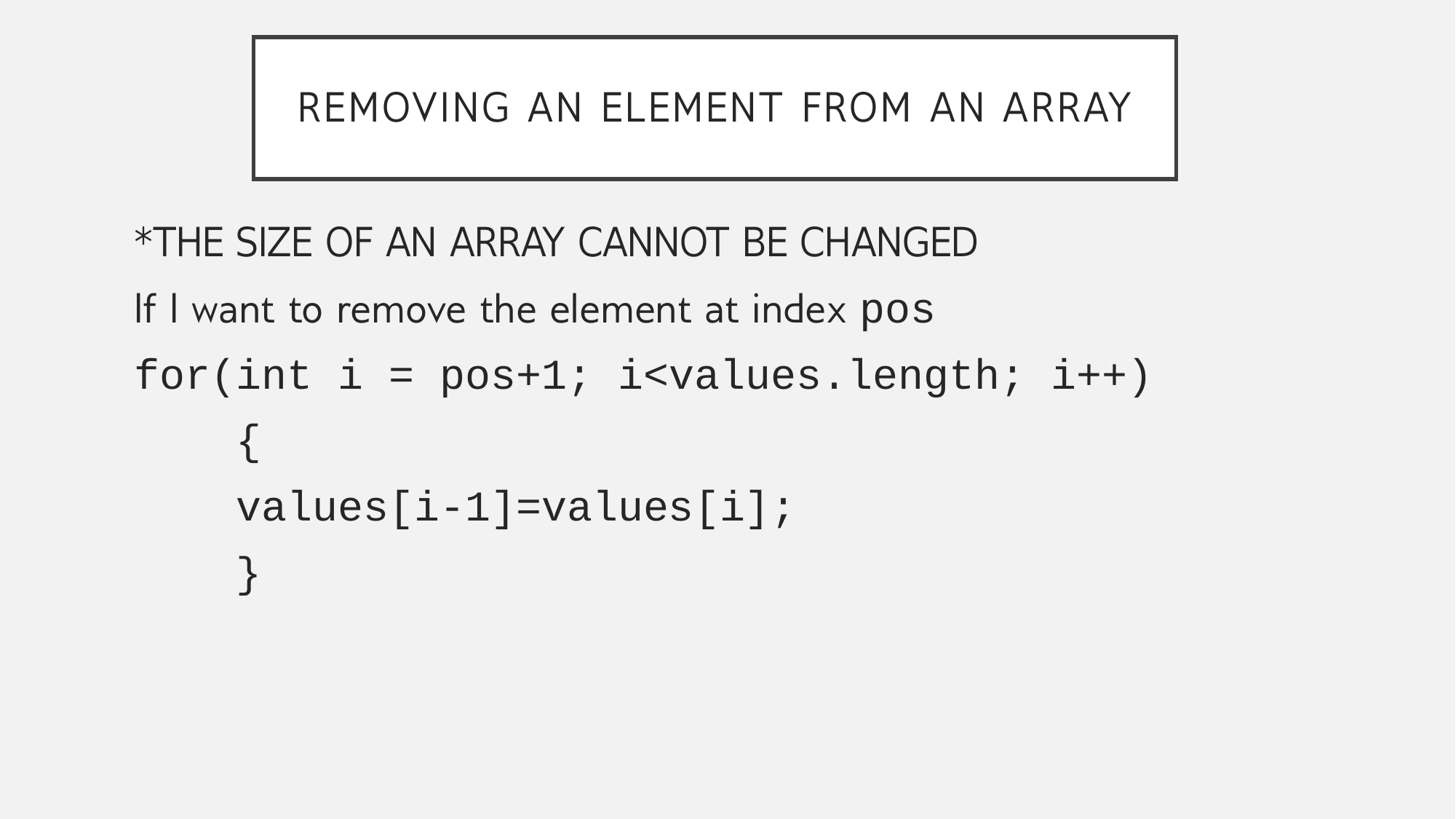

# Removing an element from an array
*THE SIZE OF AN ARRAY CANNOT BE CHANGED
If I want to remove the element at index pos
for(int i = pos+1; i<values.length; i++)
    {
    values[i-1]=values[i];
    }